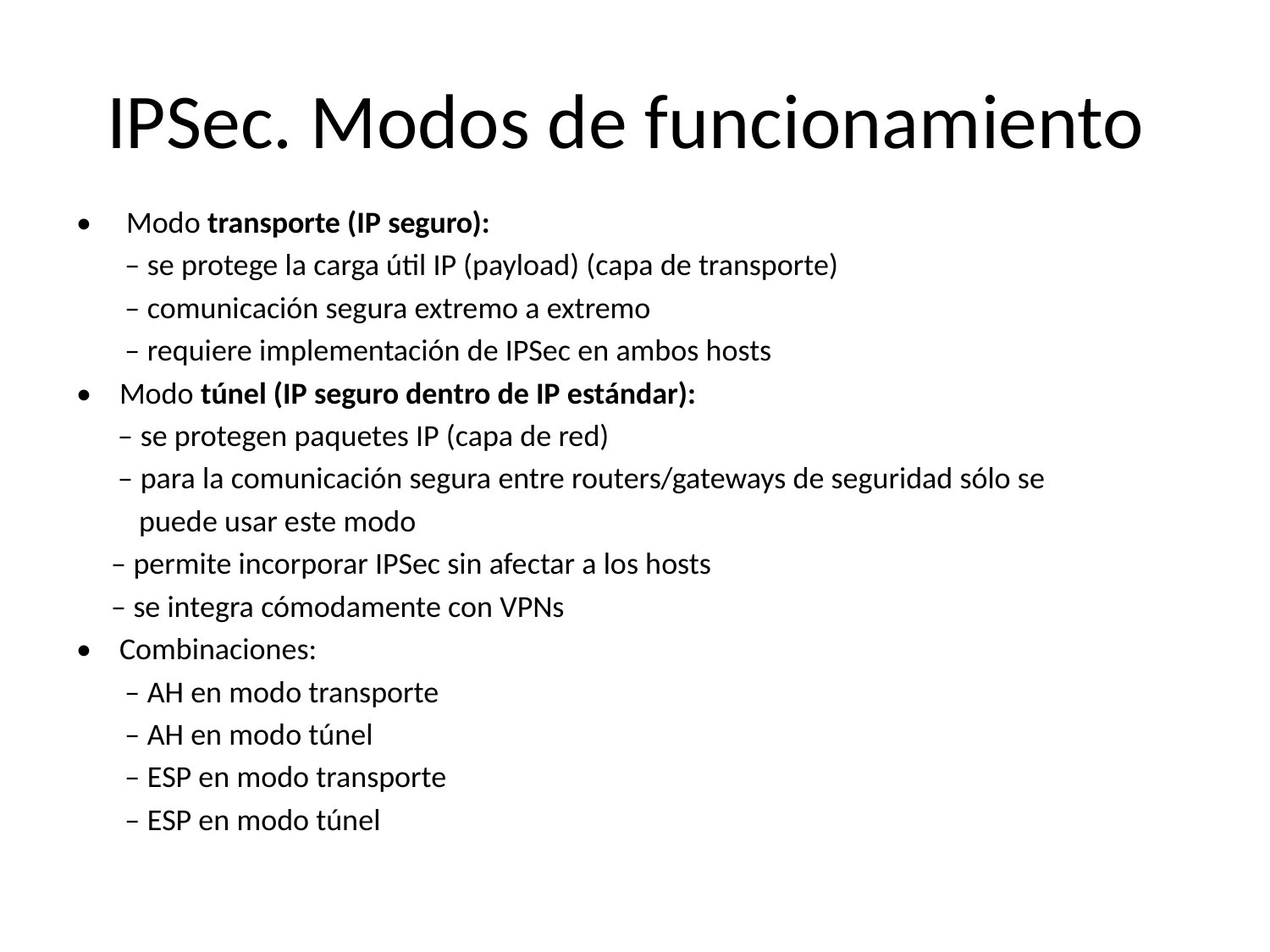

# IPSec. Modos de funcionamiento
•     Modo transporte (IP seguro):
       – se protege la carga útil IP (payload) (capa de transporte)
       – comunicación segura extremo a extremo
       – requiere implementación de IPSec en ambos hosts
•    Modo túnel (IP seguro dentro de IP estándar):
      – se protegen paquetes IP (capa de red)
      – para la comunicación segura entre routers/gateways de seguridad sólo se
         puede usar este modo
     – permite incorporar IPSec sin afectar a los hosts
     – se integra cómodamente con VPNs
•    Combinaciones:
       – AH en modo transporte
       – AH en modo túnel
       – ESP en modo transporte
       – ESP en modo túnel